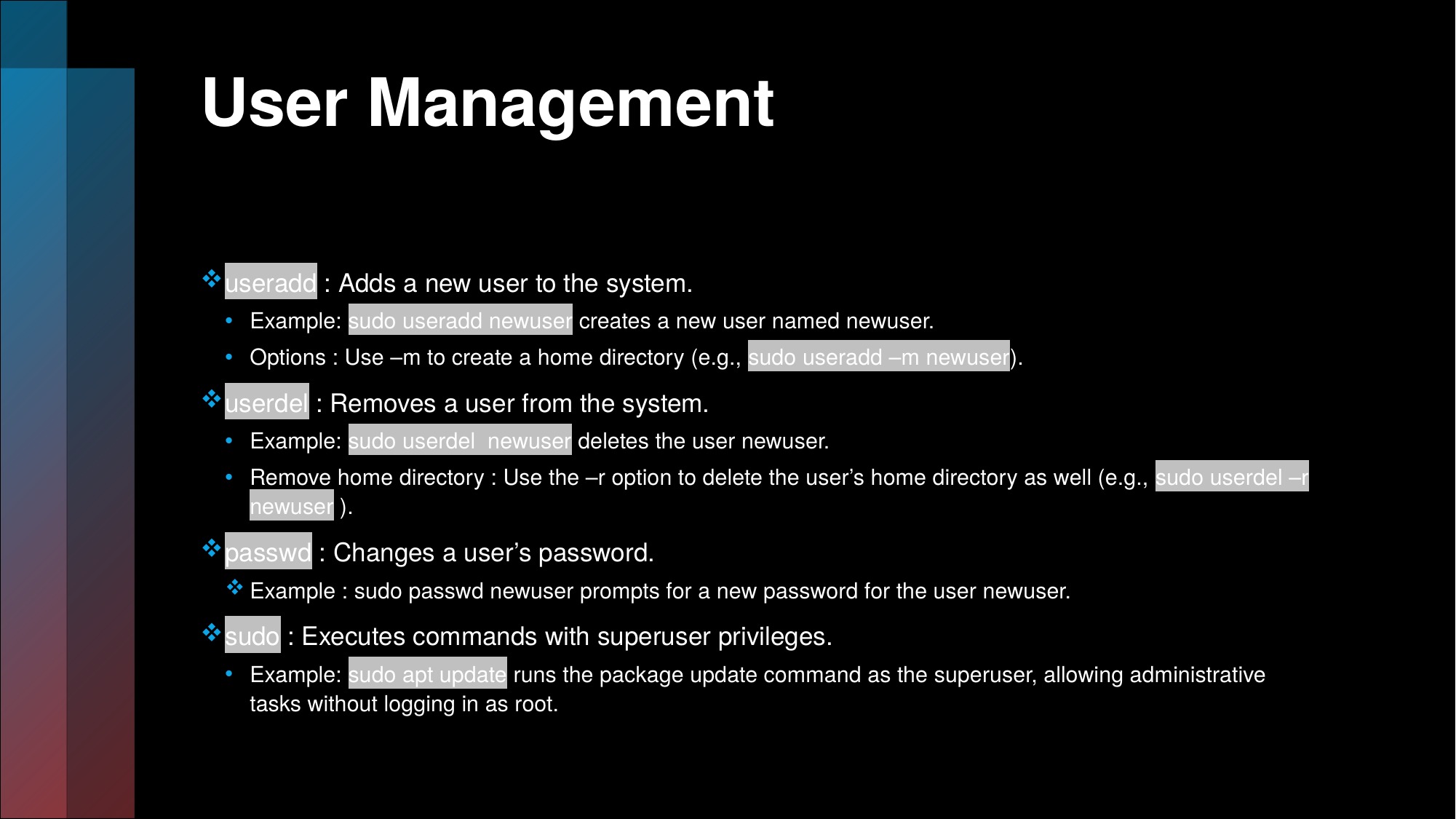

# User Management
useradd : Adds a new user to the system.
Example: sudo useradd newuser creates a new user named newuser.
Options : Use –m to create a home directory (e.g., sudo useradd –m newuser).
userdel : Removes a user from the system.
Example: sudo userdel  newuser deletes the user newuser.
Remove home directory : Use the –r option to delete the user’s home directory as well (e.g., sudo userdel –r newuser ).
passwd : Changes a user’s password.
Example : sudo passwd newuser prompts for a new password for the user newuser.
sudo : Executes commands with superuser privileges.
Example: sudo apt update runs the package update command as the superuser, allowing administrative tasks without logging in as root.